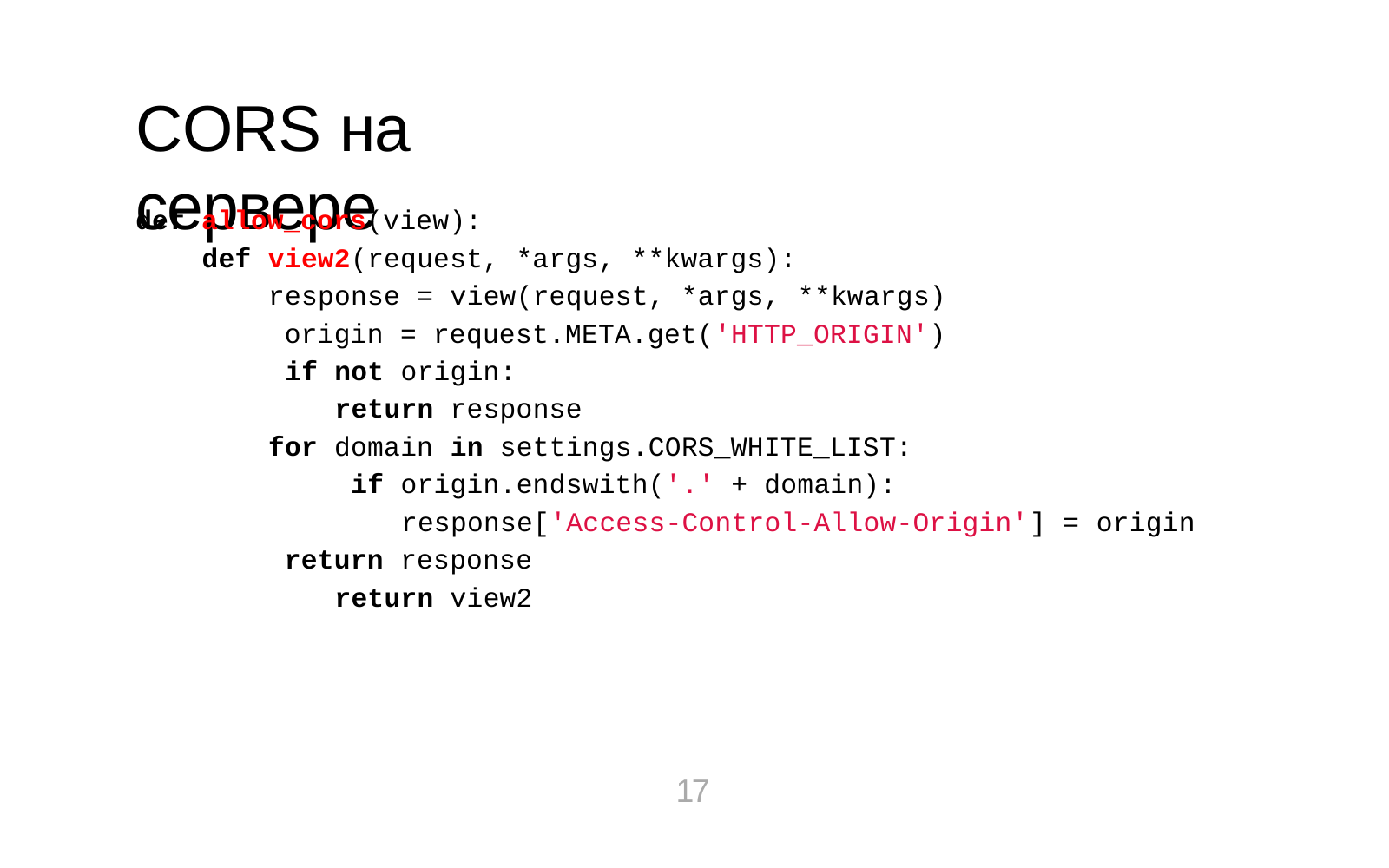

# CORS на сервере
def allow_cors(view):
def view2(request, *args, **kwargs):
response = view(request, *args, **kwargs)  origin = request.META.get('HTTP_ORIGIN')  if not origin:
return response
for domain in settings.CORS_WHITE_LIST:  if origin.endswith('.' + domain):
response['Access-Control-Allow-Origin'] = origin  return response
return view2
17